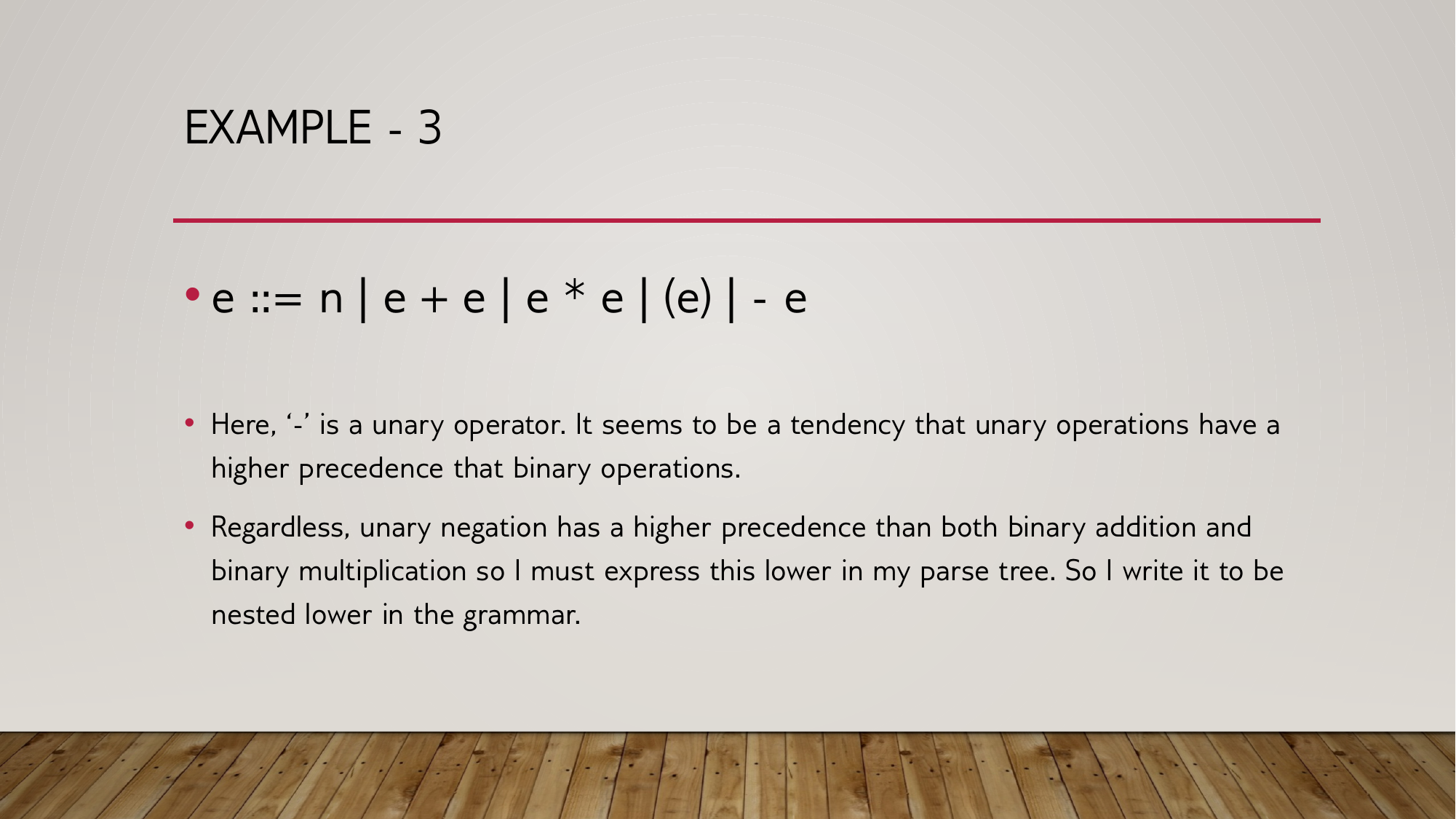

# Example - 3
e ::= n | e + e | e * e | (e) | - e

Here, ‘-’ is a unary operator. It seems to be a tendency that unary operations have a higher precedence that binary operations.
Regardless, unary negation has a higher precedence than both binary addition and binary multiplication so I must express this lower in my parse tree. So I write it to be nested lower in the grammar.